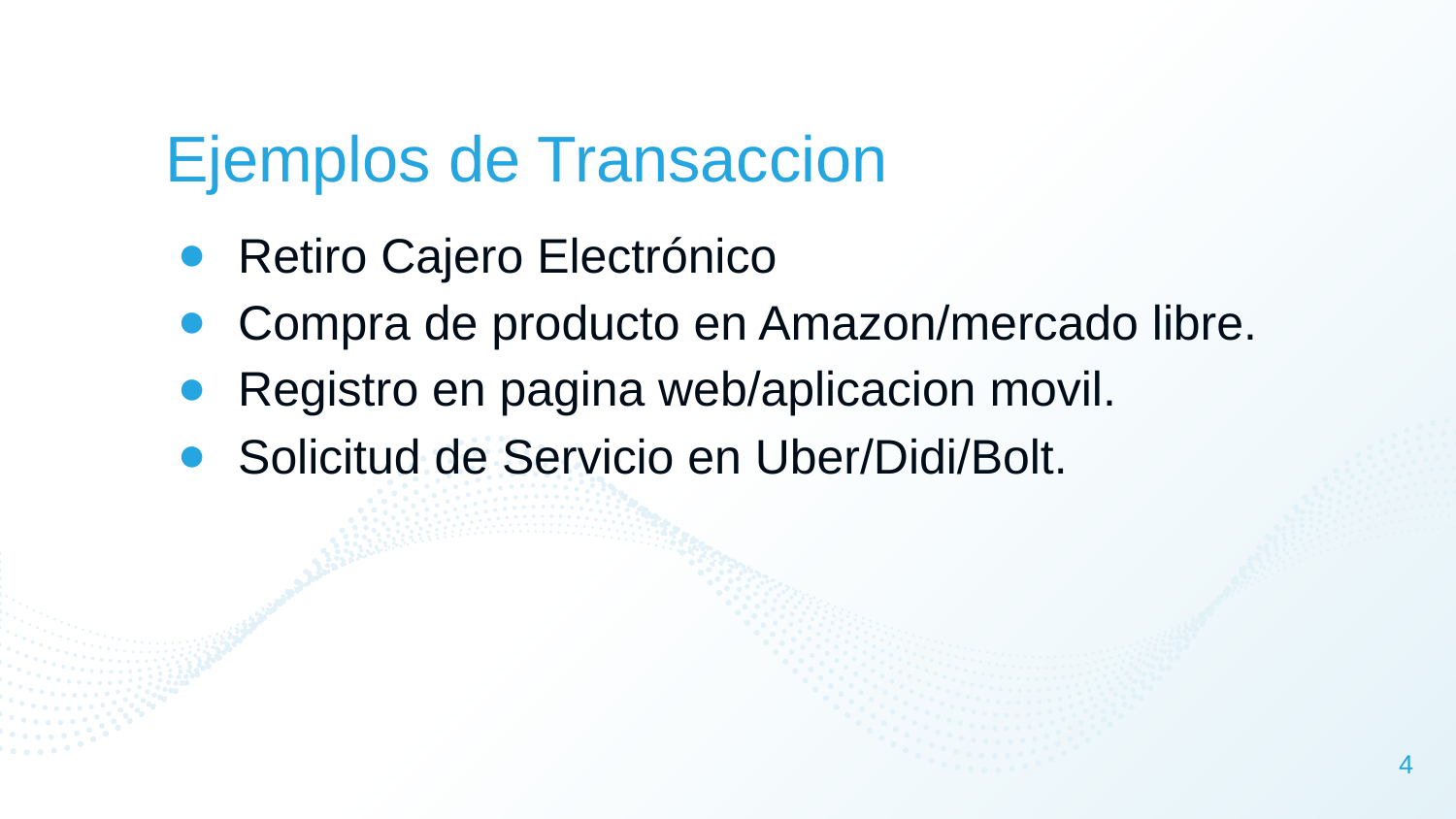

# Ejemplos de Transaccion
Retiro Cajero Electrónico
Compra de producto en Amazon/mercado libre.
Registro en pagina web/aplicacion movil.
Solicitud de Servicio en Uber/Didi/Bolt.
4